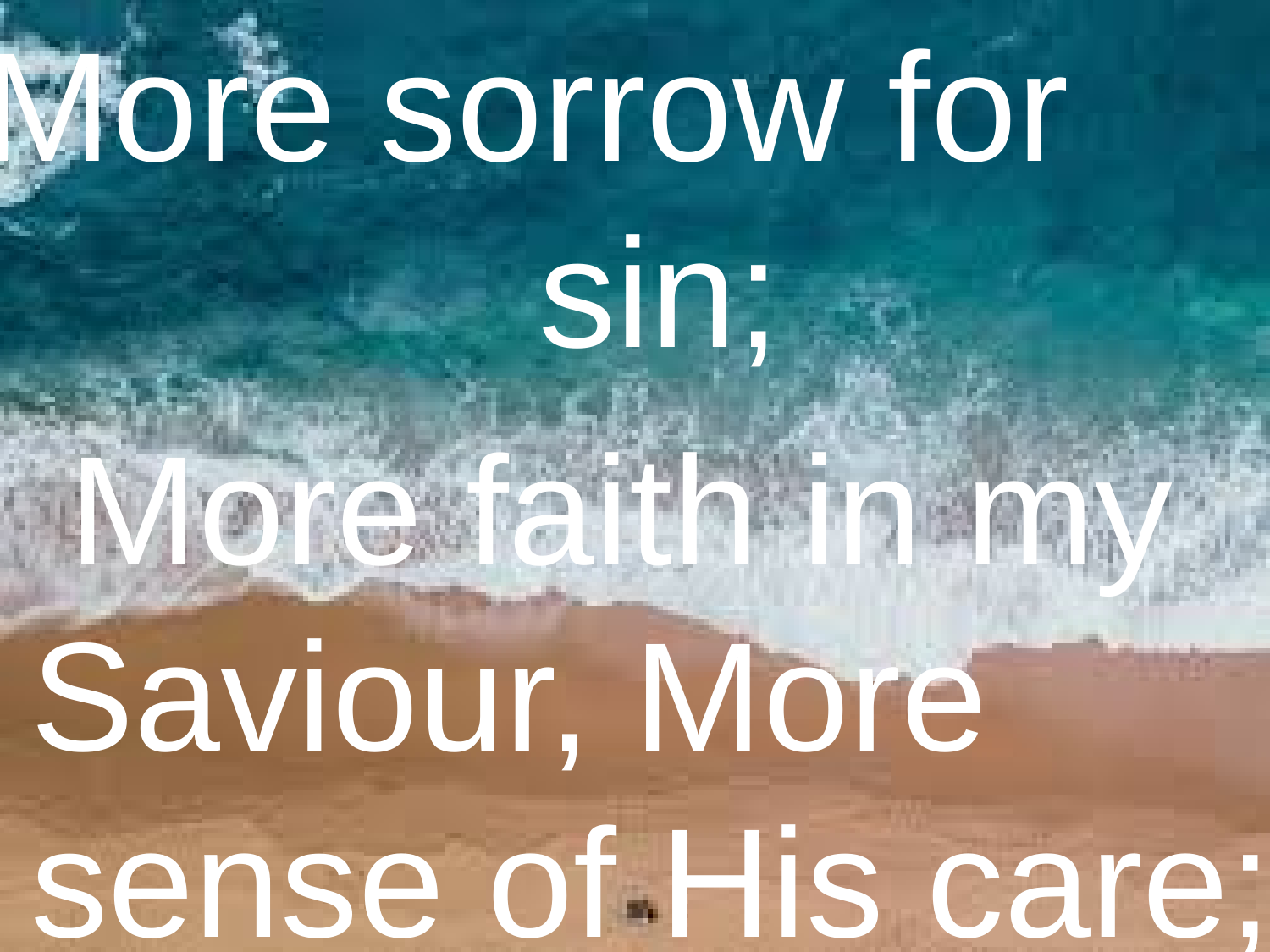

More sorrow for 					sin;
  More faith in my Saviour, More sense of His care;